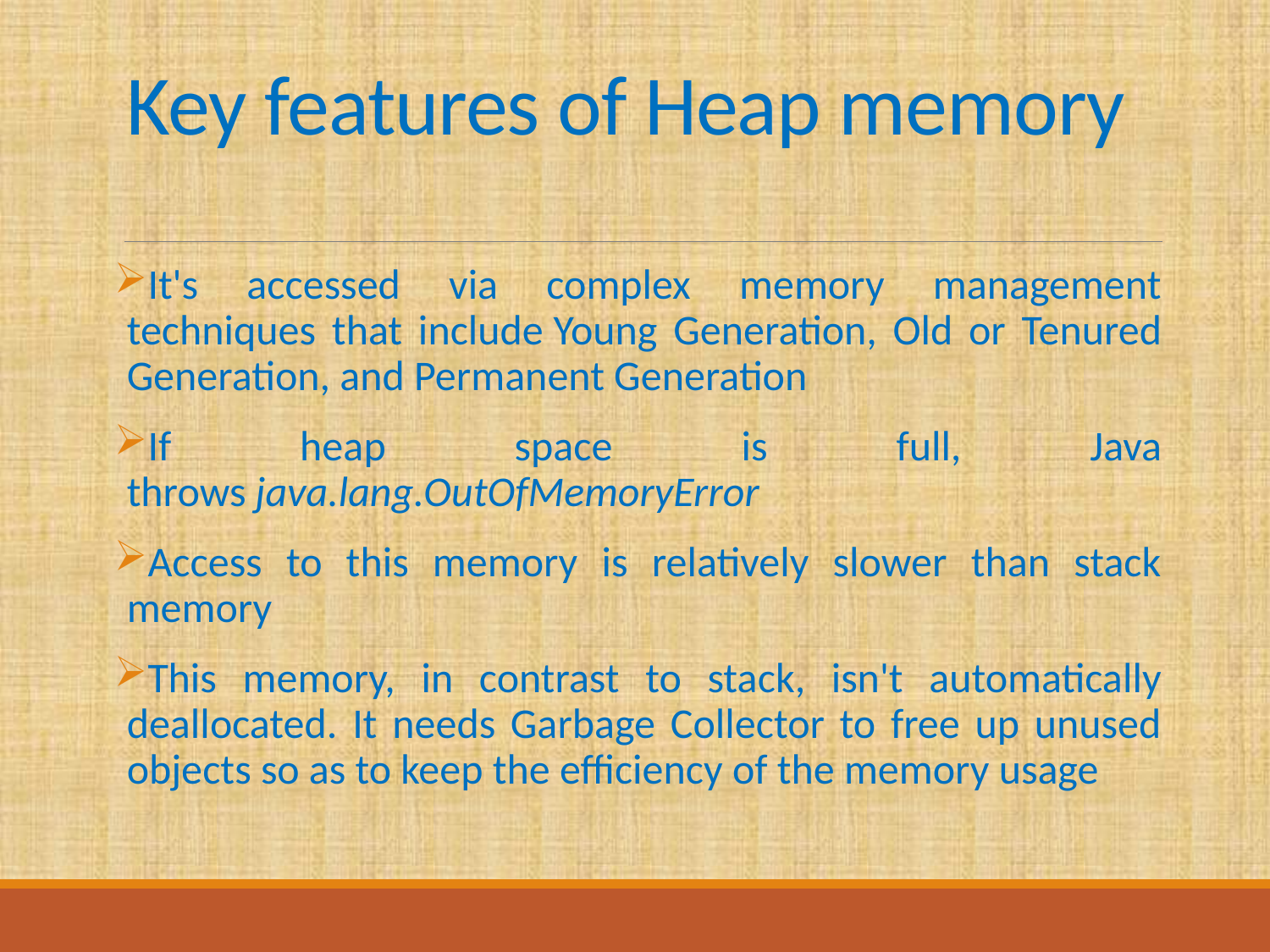

# Key features of Heap memory
It's accessed via complex memory management techniques that include Young Generation, Old or Tenured Generation, and Permanent Generation
If heap space is full, Java throws java.lang.OutOfMemoryError
Access to this memory is relatively slower than stack memory
This memory, in contrast to stack, isn't automatically deallocated. It needs Garbage Collector to free up unused objects so as to keep the efficiency of the memory usage